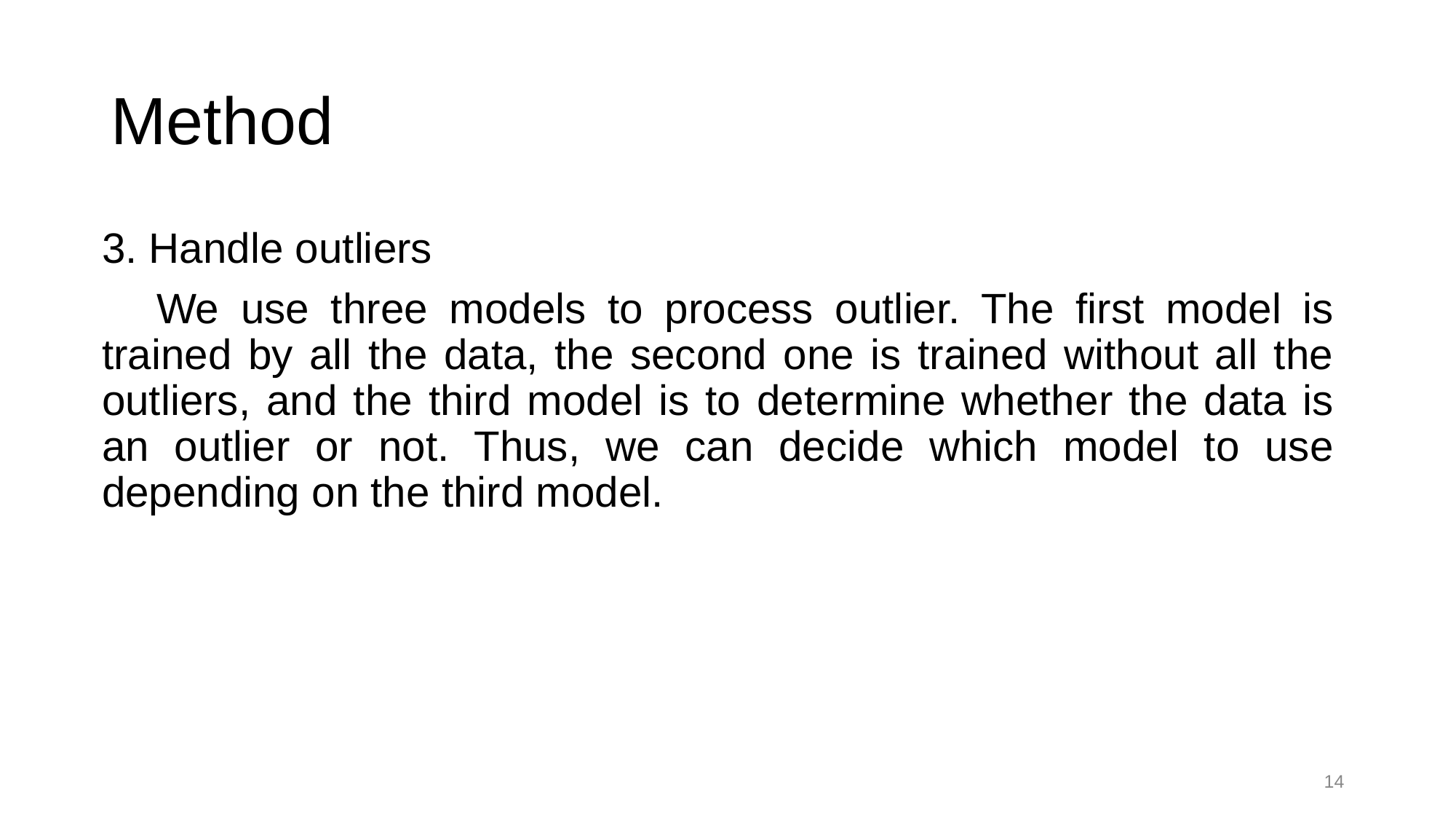

# Method
3. Handle outliers
We use three models to process outlier. The first model is trained by all the data, the second one is trained without all the outliers, and the third model is to determine whether the data is an outlier or not. Thus, we can decide which model to use depending on the third model.

14